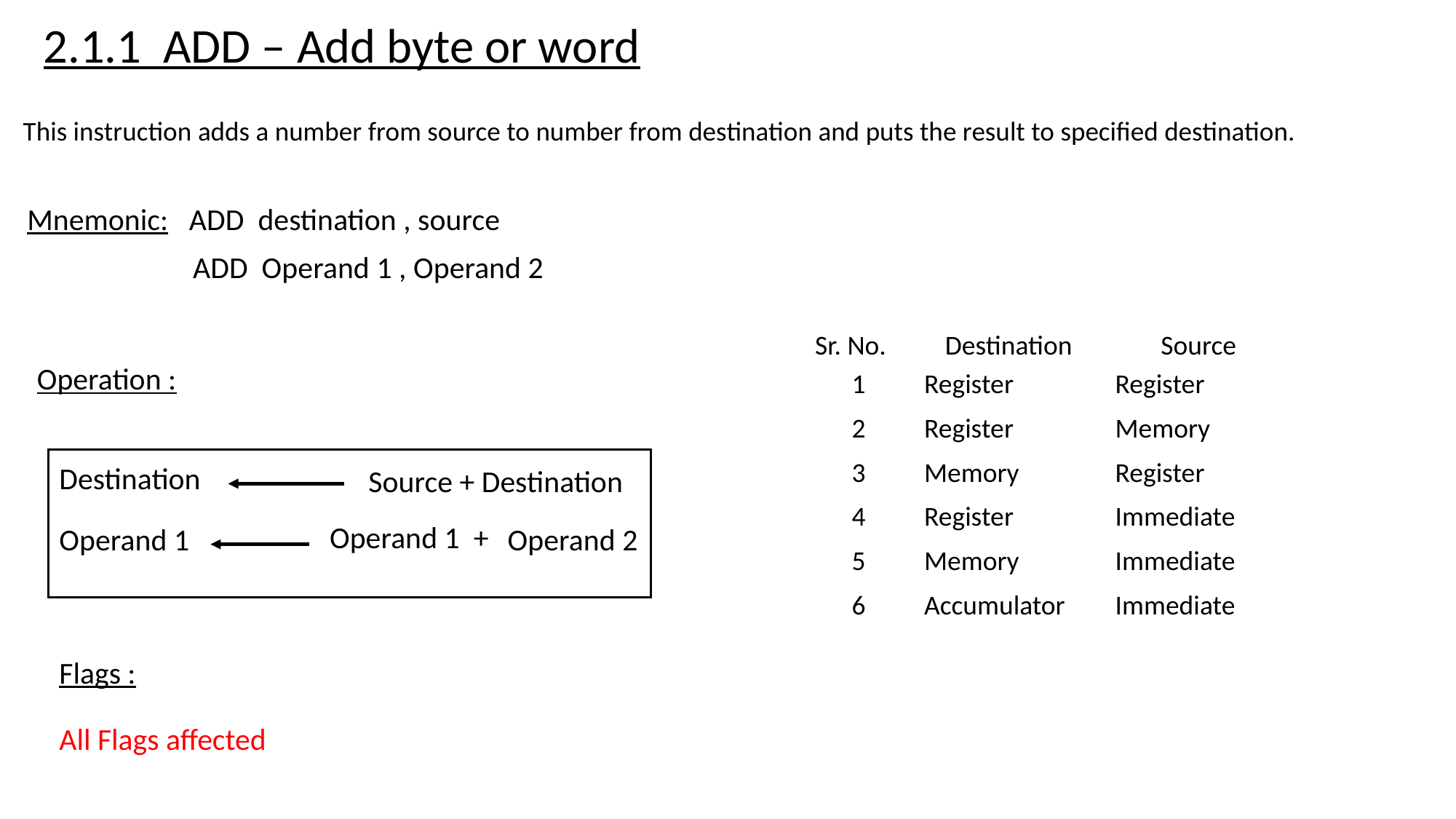

# 2.1.1  ADD – Add byte or word
This instruction adds a number from source to number from destination and puts the result to specified destination.

Mnemonic:   ADD  destination , source
                        ADD  Operand 1 , Operand 2

| Sr. No. | Destination | Source |
| --- | --- | --- |
| 1 | Register | Register |
| 2 | Register | Memory |
| 3 | Memory | Register |
| 4 | Register | Immediate |
| 5 | Memory | Immediate |
| 6 | Accumulator | Immediate |
Operation :

Destination

Source + Destination

Operand 1  +

Operand 1

Operand 2

Flags :

All Flags affected